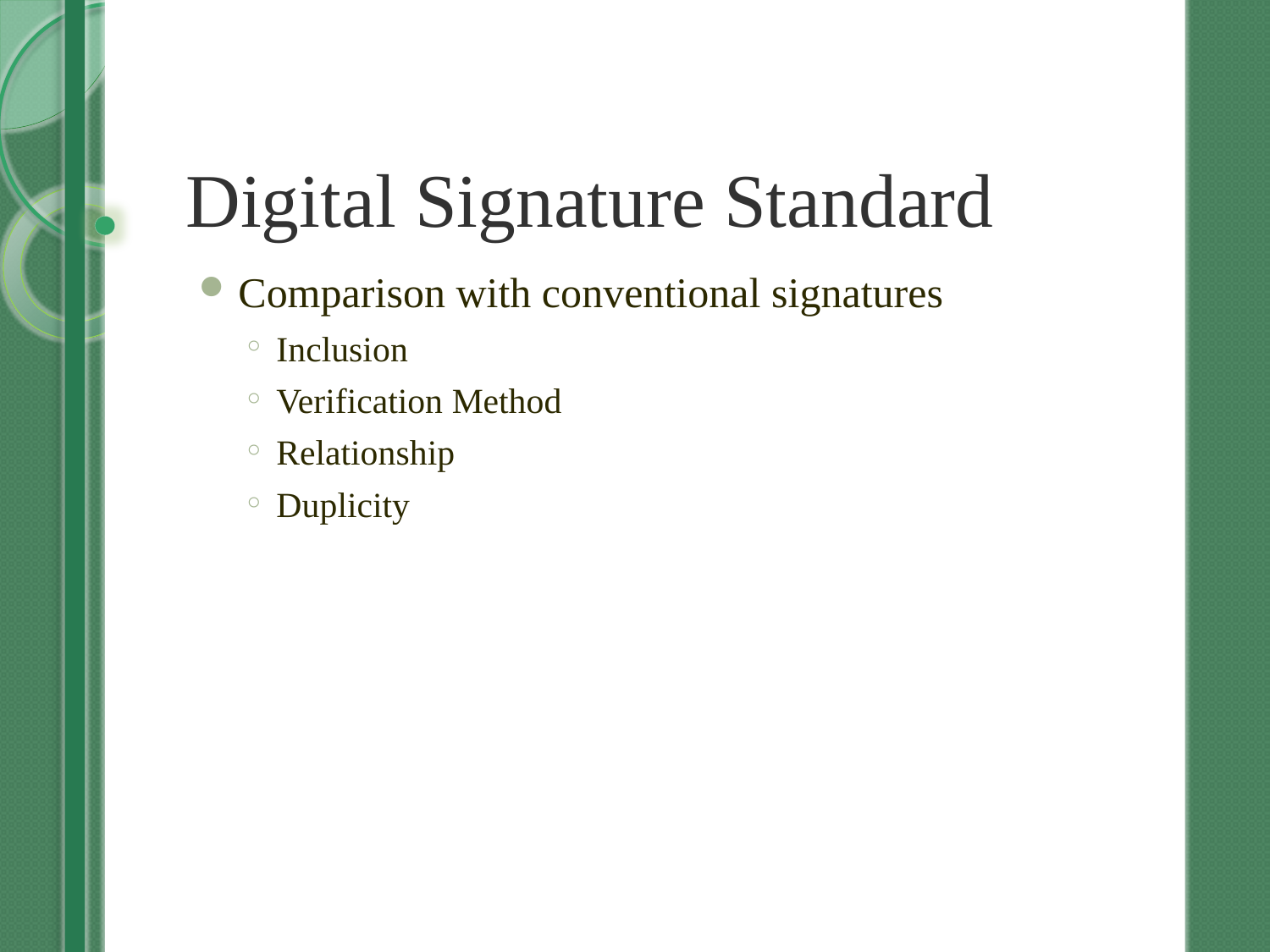

# Digital Signature Standard
Comparison with conventional signatures
Inclusion
Verification Method
Relationship
Duplicity